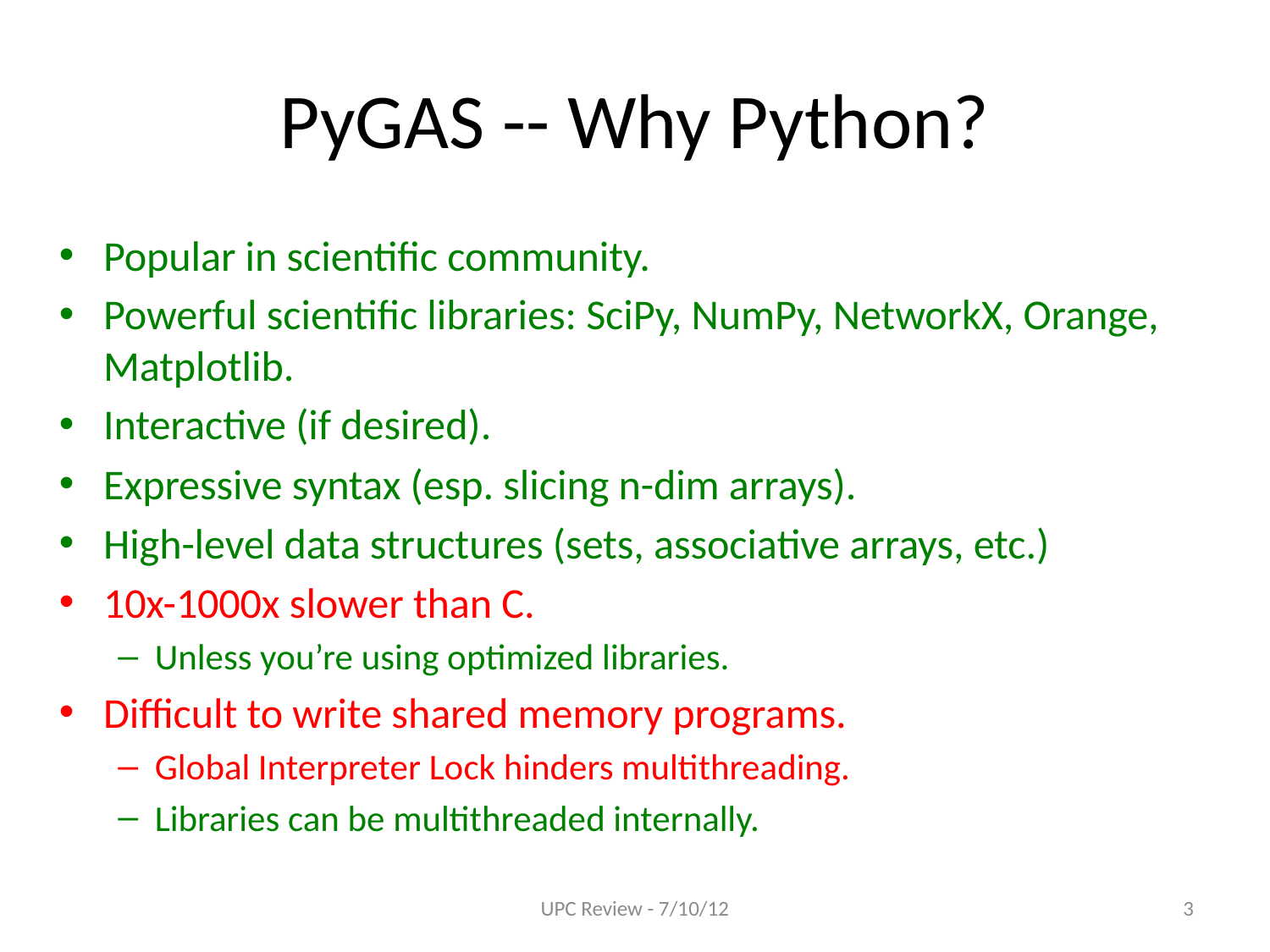

# PyGAS -- Why Python?
Popular in scientific community.
Powerful scientific libraries: SciPy, NumPy, NetworkX, Orange, Matplotlib.
Interactive (if desired).
Expressive syntax (esp. slicing n-dim arrays).
High-level data structures (sets, associative arrays, etc.)
10x-1000x slower than C.
Unless you’re using optimized libraries.
Difficult to write shared memory programs.
Global Interpreter Lock hinders multithreading.
Libraries can be multithreaded internally.
UPC Review - 7/10/12
3